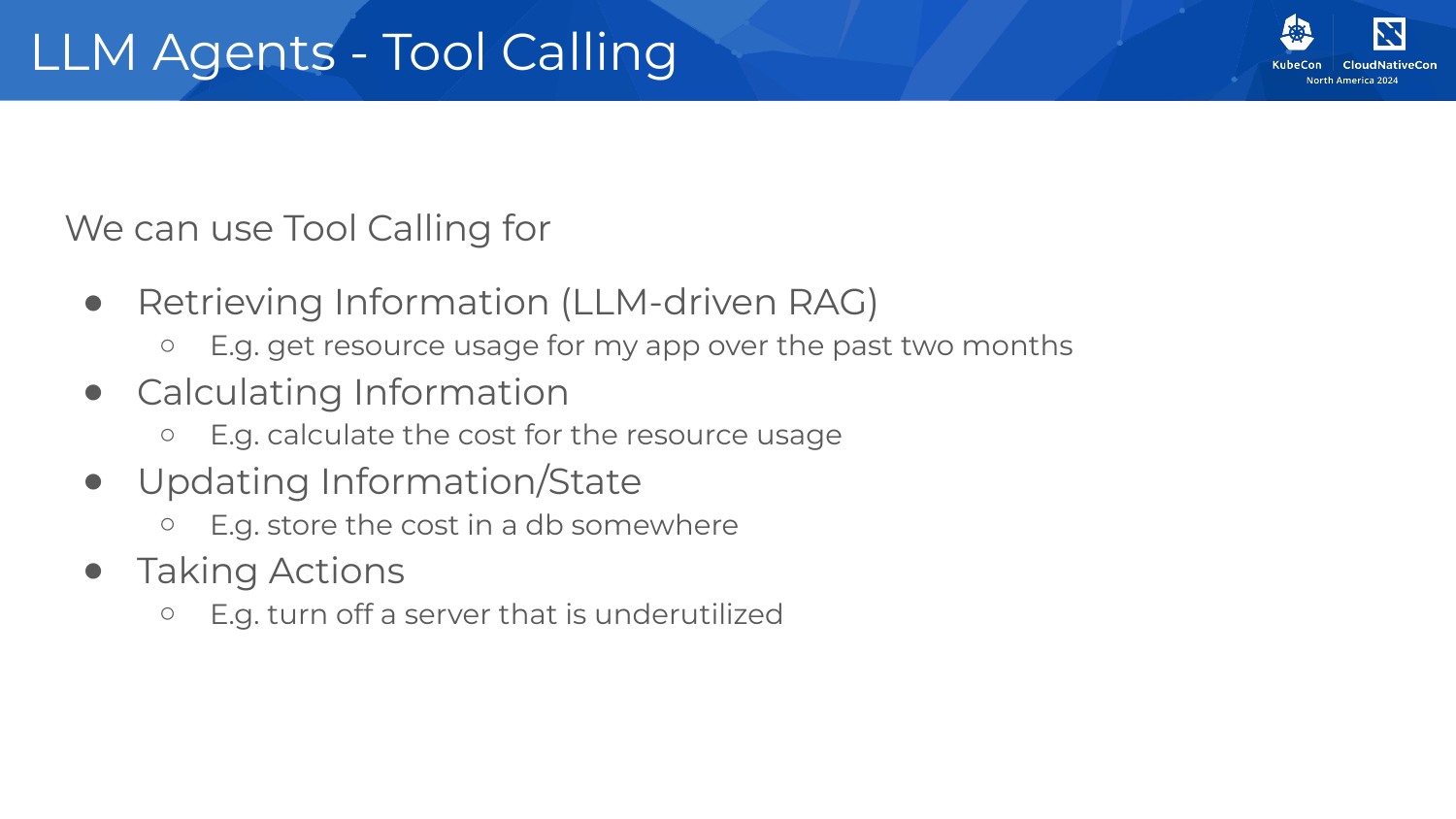

# LLM Agents - Tool Calling
We can use Tool Calling for
Retrieving Information (LLM-driven RAG)
E.g. get resource usage for my app over the past two months
Calculating Information
E.g. calculate the cost for the resource usage
Updating Information/State
E.g. store the cost in a db somewhere
Taking Actions
E.g. turn off a server that is underutilized